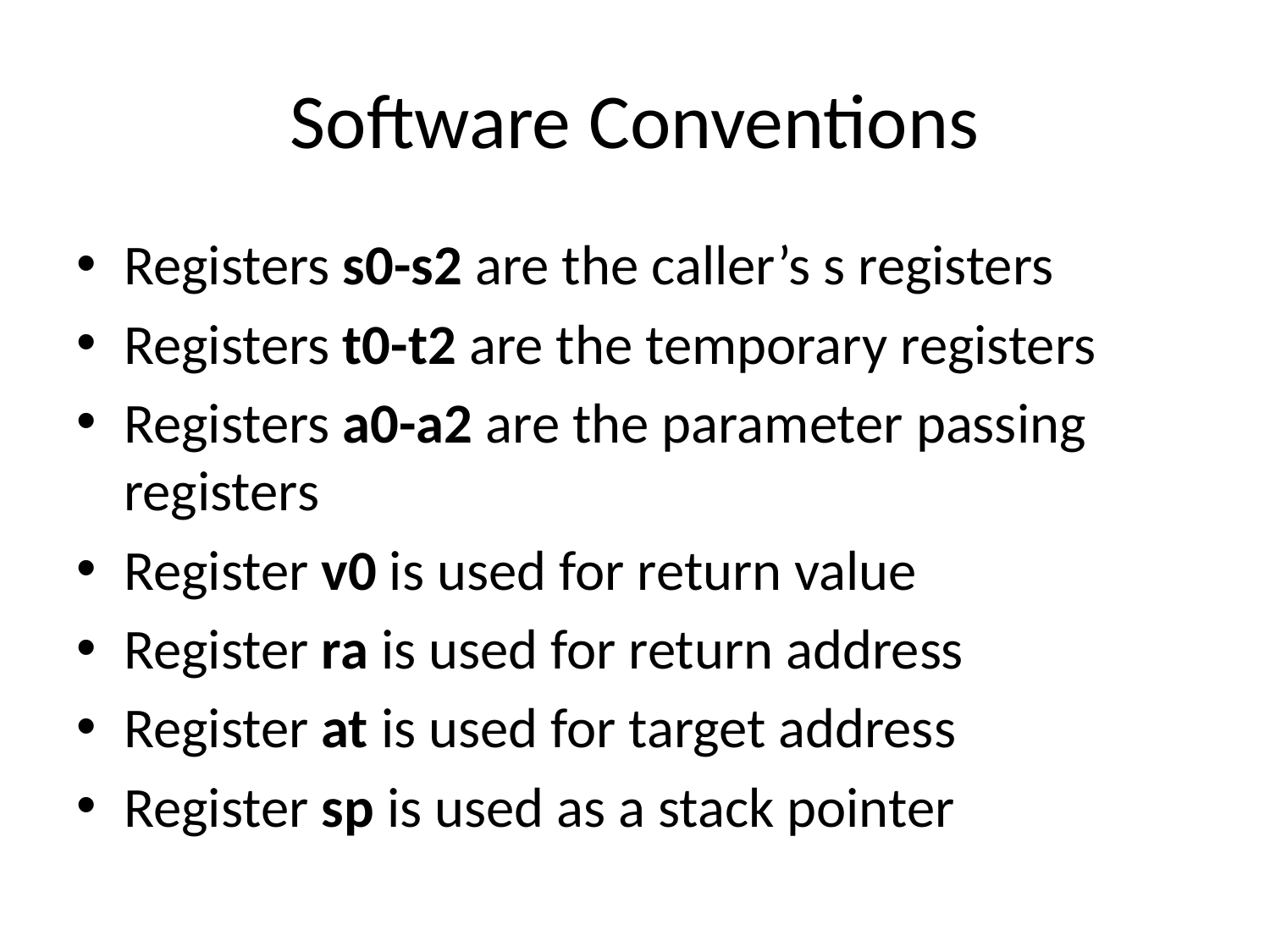

# Software Conventions
Registers s0-s2 are the caller’s s registers
Registers t0-t2 are the temporary registers
Registers a0-a2 are the parameter passing registers
Register v0 is used for return value
Register ra is used for return address
Register at is used for target address
Register sp is used as a stack pointer